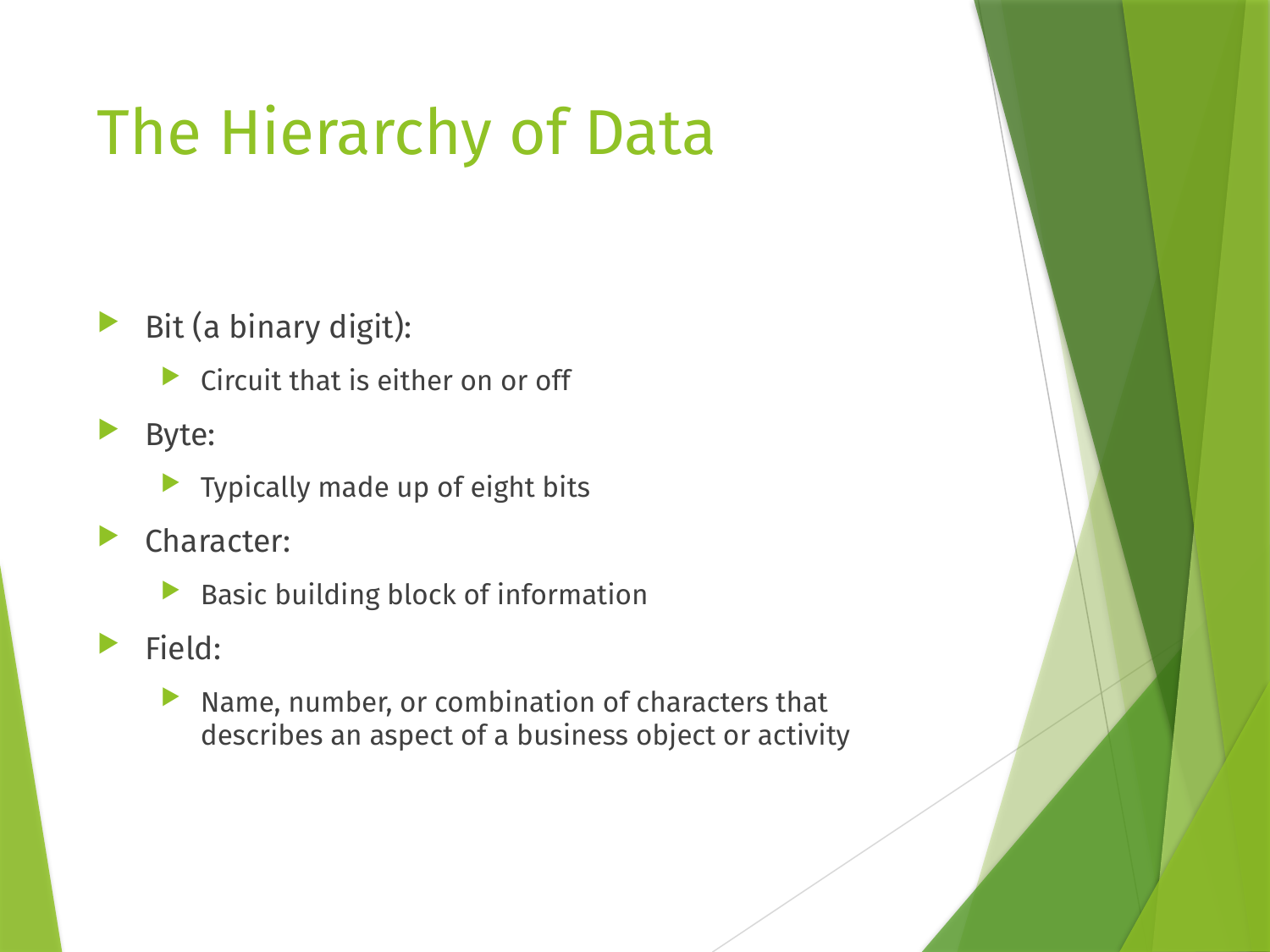

# The Hierarchy of Data
Bit (a binary digit):
Circuit that is either on or off
Byte:
Typically made up of eight bits
Character:
Basic building block of information
Field:
Name, number, or combination of characters that describes an aspect of a business object or activity